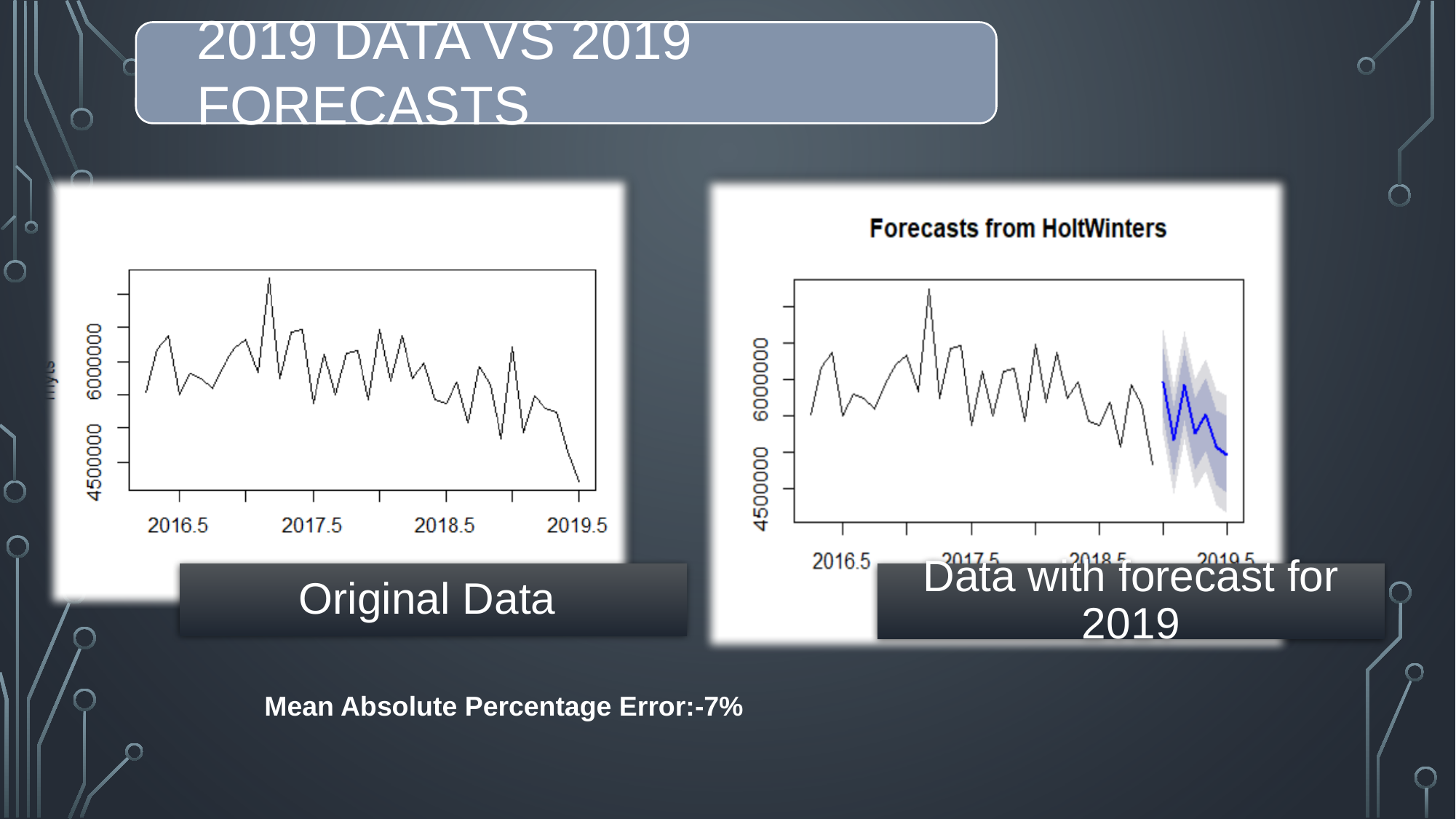

2019 DATA VS 2019 FORECASTS

Original Data
Data with forecast for 2019
Mean Absolute Percentage Error:-7%